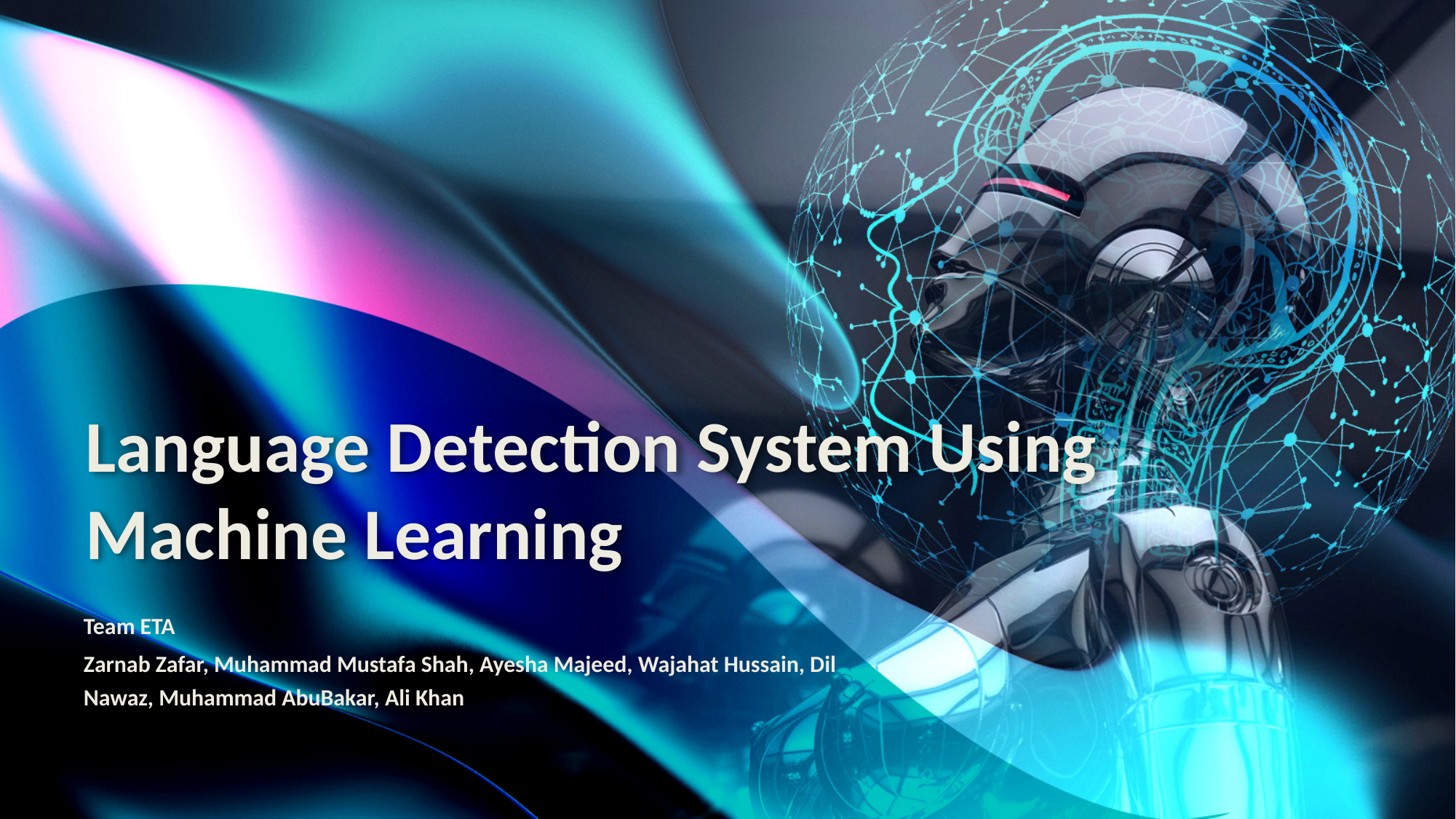

# Language Detection System Using Machine Learning
Team ETA
Zarnab Zafar, Muhammad Mustafa Shah, Ayesha Majeed, Wajahat Hussain, Dil Nawaz, Muhammad AbuBakar, Ali Khan